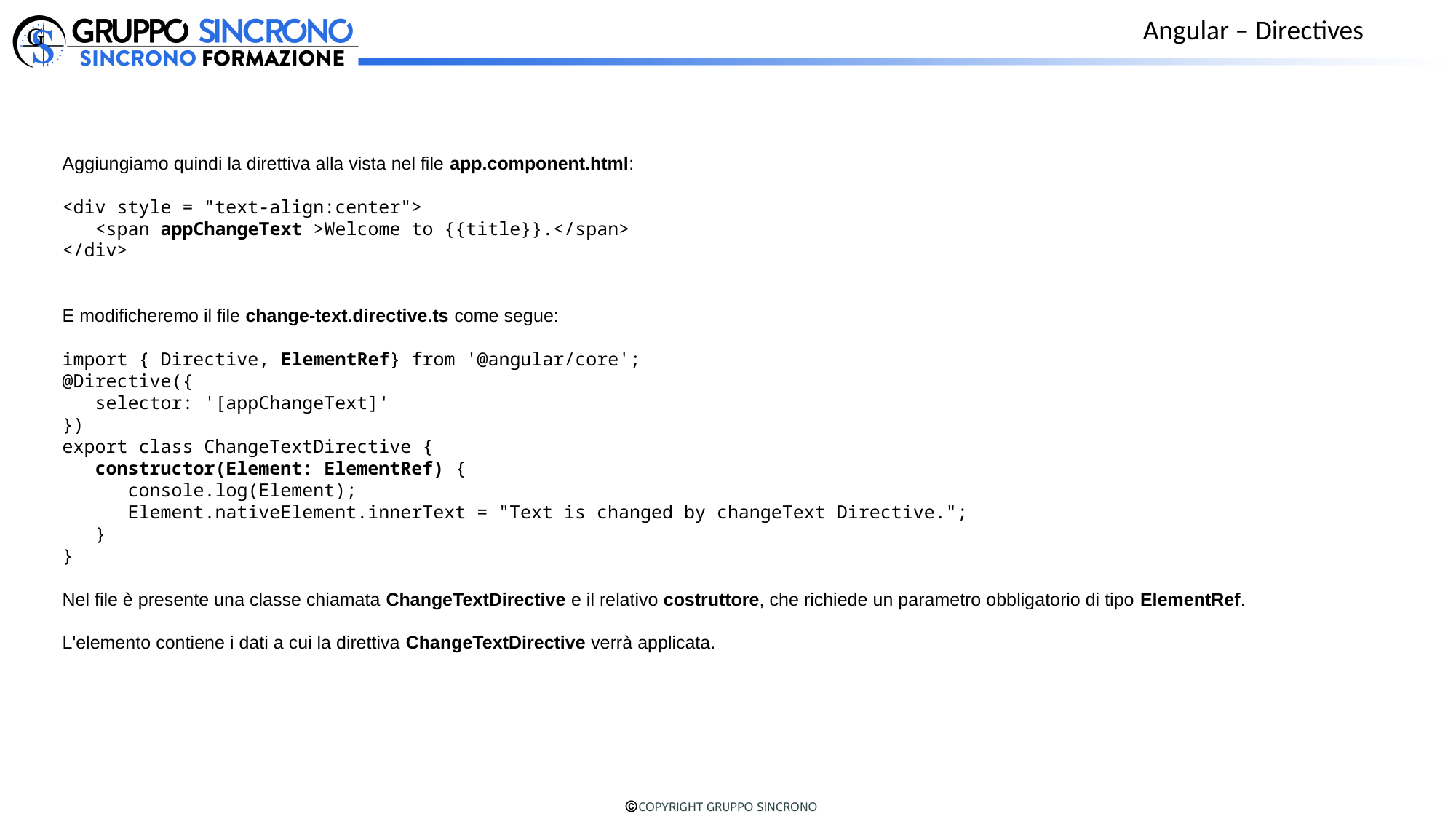

Angular – Directives
Aggiungiamo quindi la direttiva alla vista nel file app.component.html:

<div style = "text-align:center">
   <span appChangeText >Welcome to {{title}}.</span>
</div>

E modificheremo il file change-text.directive.ts come segue:

import { Directive, ElementRef} from '@angular/core';
@Directive({
   selector: '[appChangeText]'
})
export class ChangeTextDirective {
   constructor(Element: ElementRef) {
      console.log(Element);
      Element.nativeElement.innerText = "Text is changed by changeText Directive.";
   }
}

Nel file è presente una classe chiamata ChangeTextDirective e il relativo costruttore, che richiede un parametro obbligatorio di tipo ElementRef.

L'elemento contiene i dati a cui la direttiva ChangeTextDirective verrà applicata.